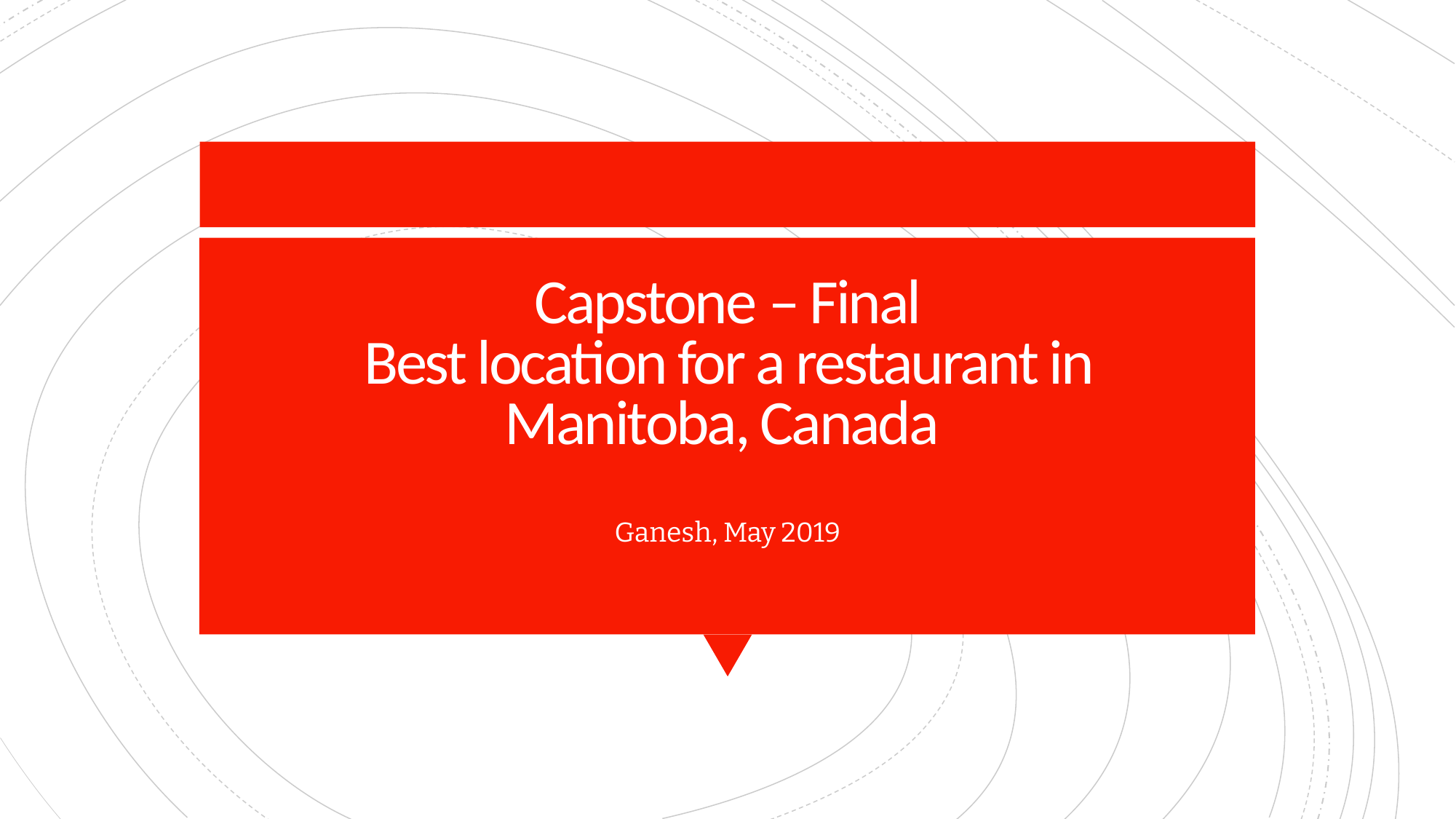

# Capstone – Final Best location for a restaurant in Manitoba, Canada

Ganesh, May 2019